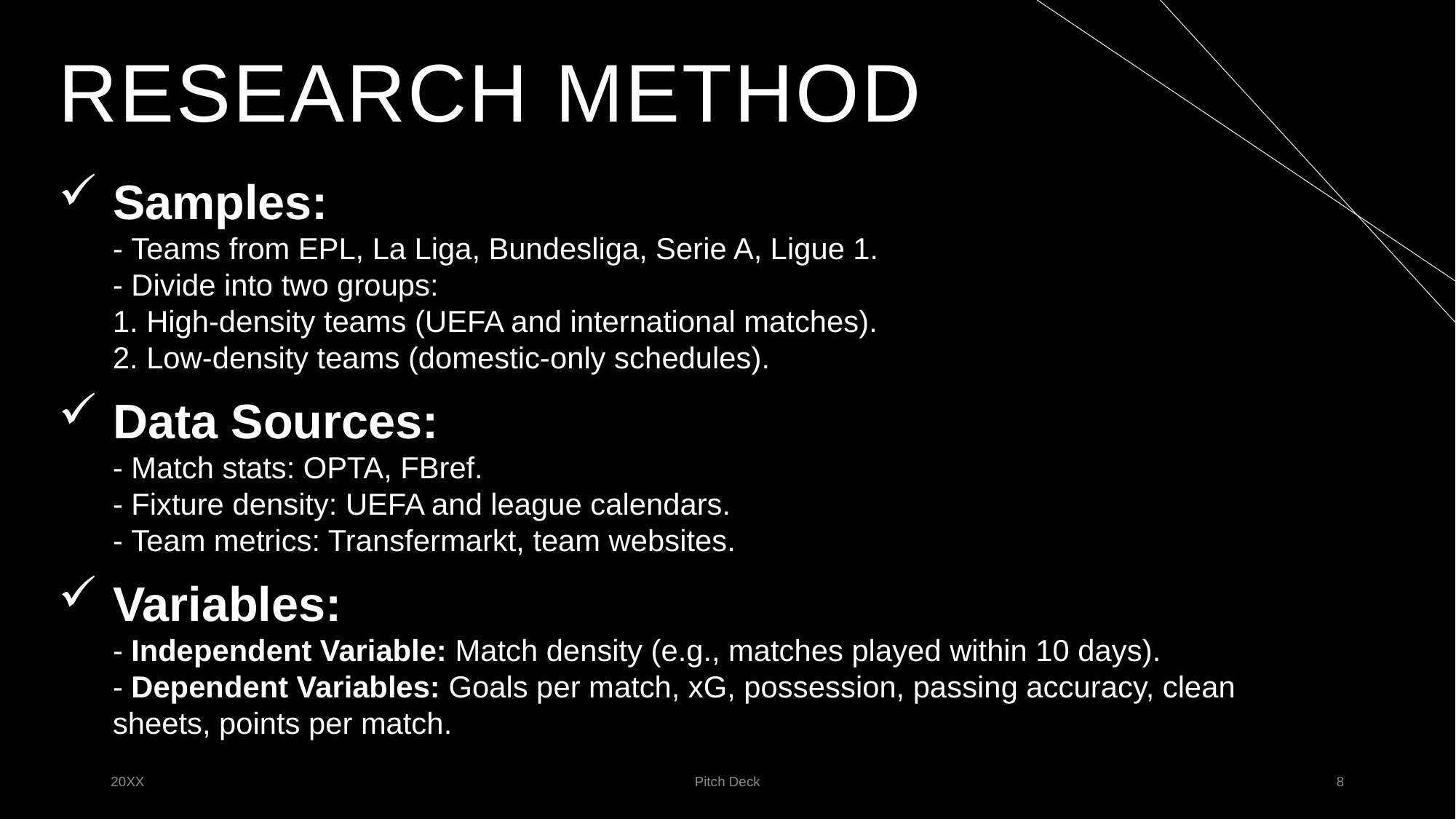

# Research method
Samples:
- Teams from EPL, La Liga, Bundesliga, Serie A, Ligue 1.
- Divide into two groups:
1. High-density teams (UEFA and international matches).
2. Low-density teams (domestic-only schedules).
Data Sources:
- Match stats: OPTA, FBref.
- Fixture density: UEFA and league calendars.
- Team metrics: Transfermarkt, team websites.
Variables:
- Independent Variable: Match density (e.g., matches played within 10 days).
- Dependent Variables: Goals per match, xG, possession, passing accuracy, clean sheets, points per match.
20XX
Pitch Deck
8